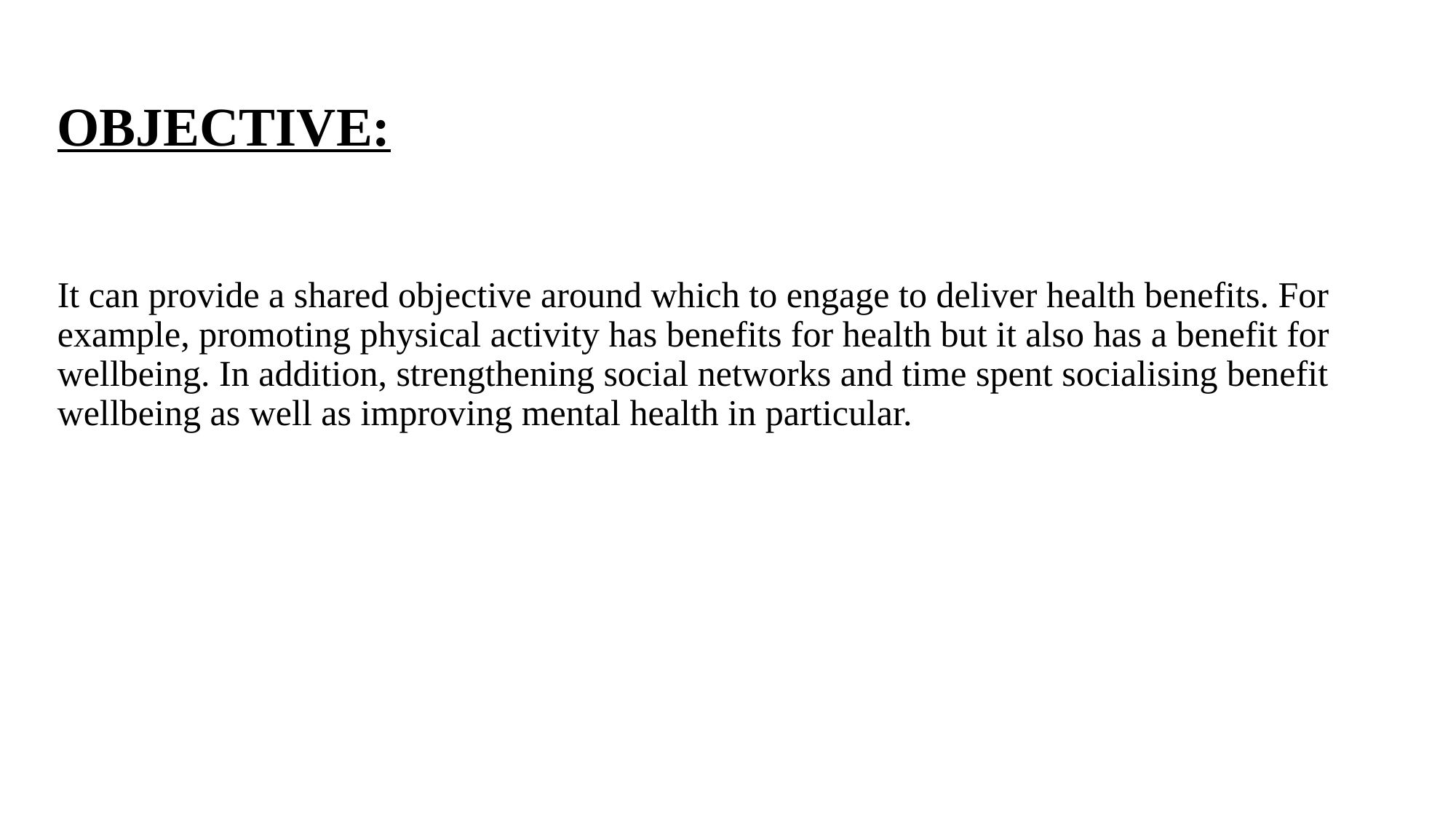

# OBJECTIVE: It can provide a shared objective around which to engage to deliver health benefits. For example, promoting physical activity has benefits for health but it also has a benefit for wellbeing. In addition, strengthening social networks and time spent socialising benefit wellbeing as well as improving mental health in particular.